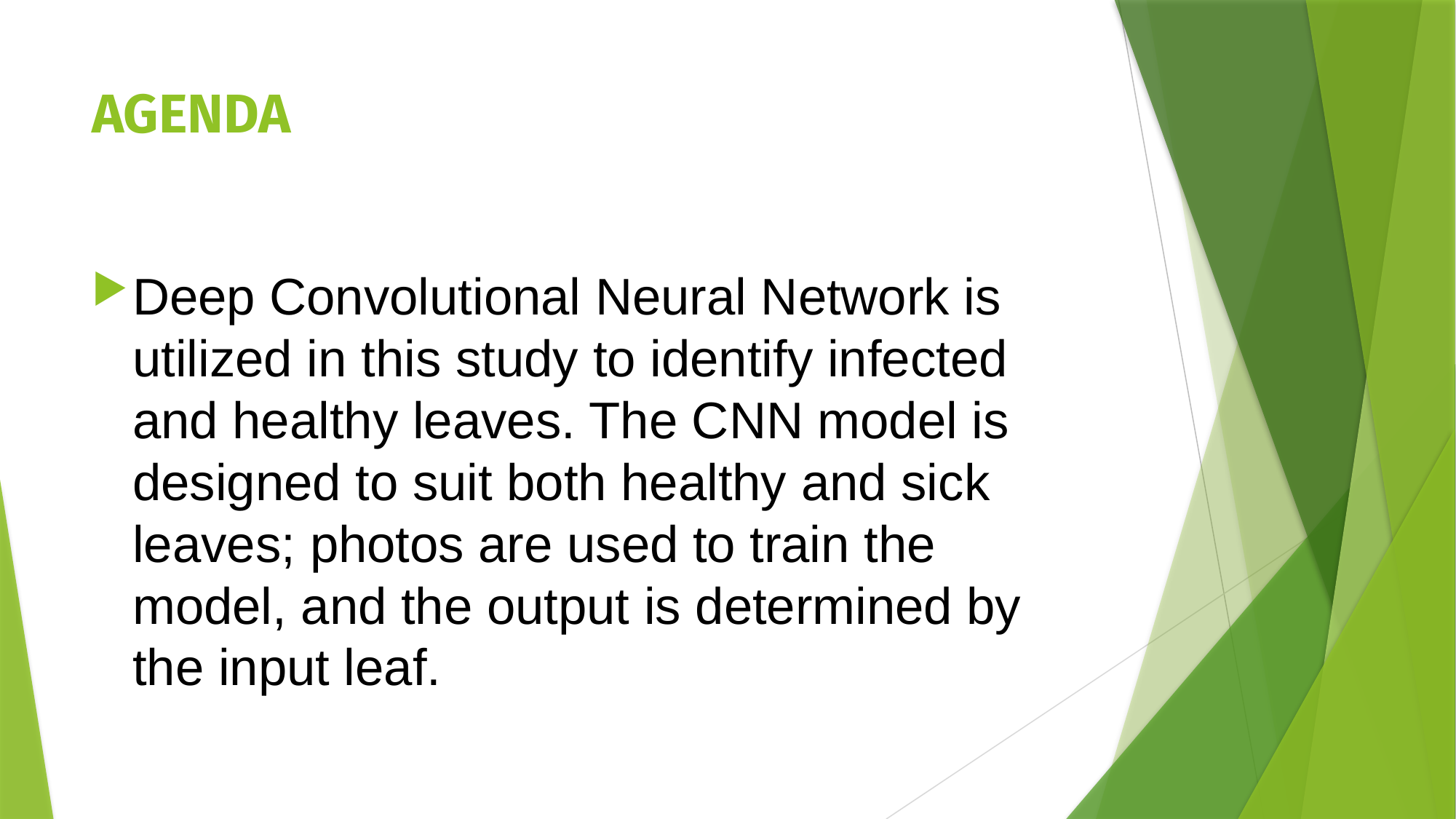

# AGENDA
Deep Convolutional Neural Network is utilized in this study to identify infected and healthy leaves. The CNN model is designed to suit both healthy and sick leaves; photos are used to train the model, and the output is determined by the input leaf.